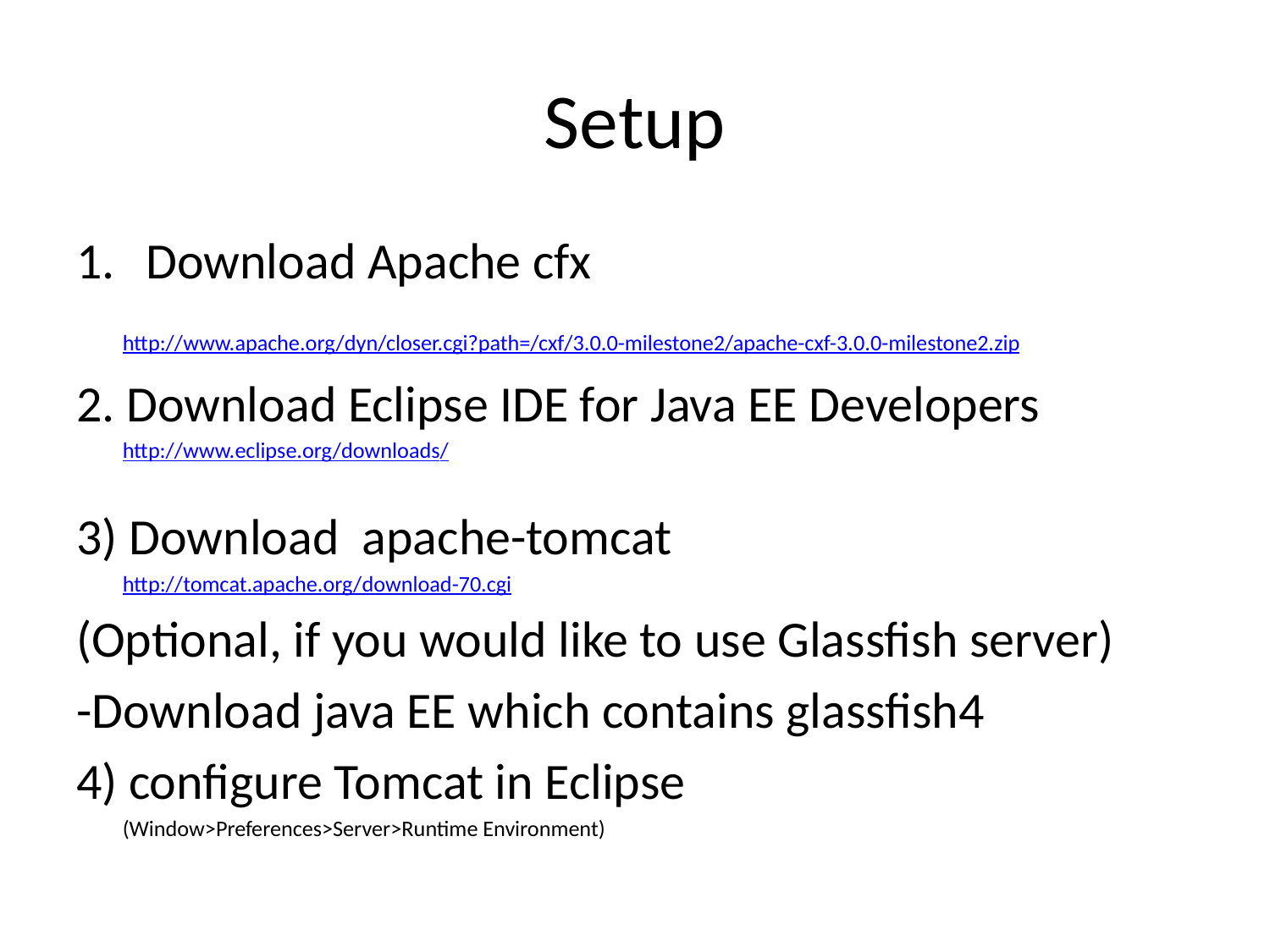

# Setup
Download Apache cfx
	http://www.apache.org/dyn/closer.cgi?path=/cxf/3.0.0-milestone2/apache-cxf-3.0.0-milestone2.zip
2. Download Eclipse IDE for Java EE Developers
	http://www.eclipse.org/downloads/

3) Download  apache-tomcat
	http://tomcat.apache.org/download-70.cgi
(Optional, if you would like to use Glassfish server)
-Download java EE which contains glassfish4
4) configure Tomcat in Eclipse
	(Window>Preferences>Server>Runtime Environment)